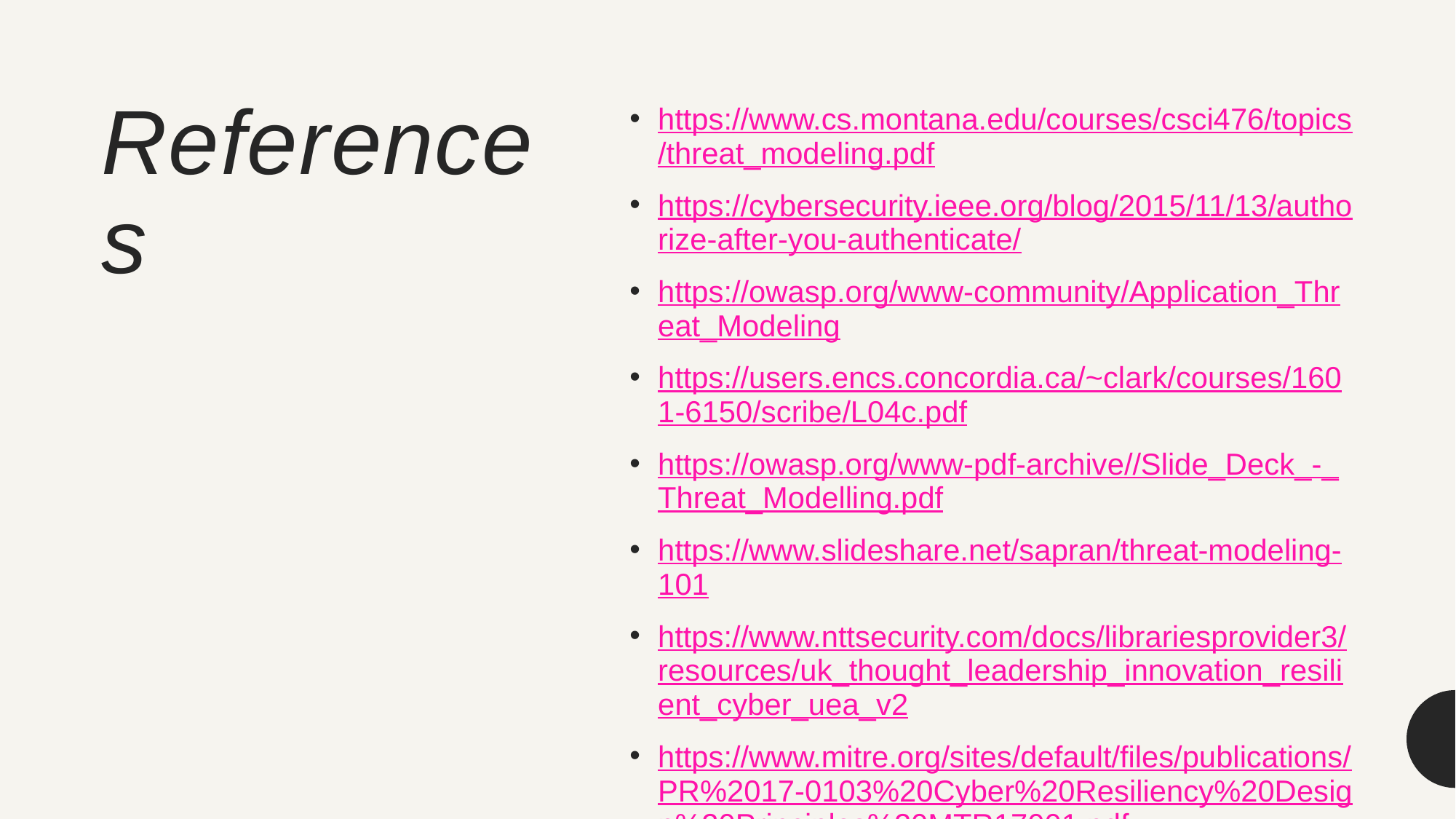

# References
https://www.cs.montana.edu/courses/csci476/topics/threat_modeling.pdf
https://cybersecurity.ieee.org/blog/2015/11/13/authorize-after-you-authenticate/
https://owasp.org/www-community/Application_Threat_Modeling
https://users.encs.concordia.ca/~clark/courses/1601-6150/scribe/L04c.pdf
https://owasp.org/www-pdf-archive//Slide_Deck_-_Threat_Modelling.pdf
https://www.slideshare.net/sapran/threat-modeling-101
https://www.nttsecurity.com/docs/librariesprovider3/resources/uk_thought_leadership_innovation_resilient_cyber_uea_v2
https://www.mitre.org/sites/default/files/publications/PR%2017-0103%20Cyber%20Resiliency%20Design%20Principles%20MTR17001.pdf